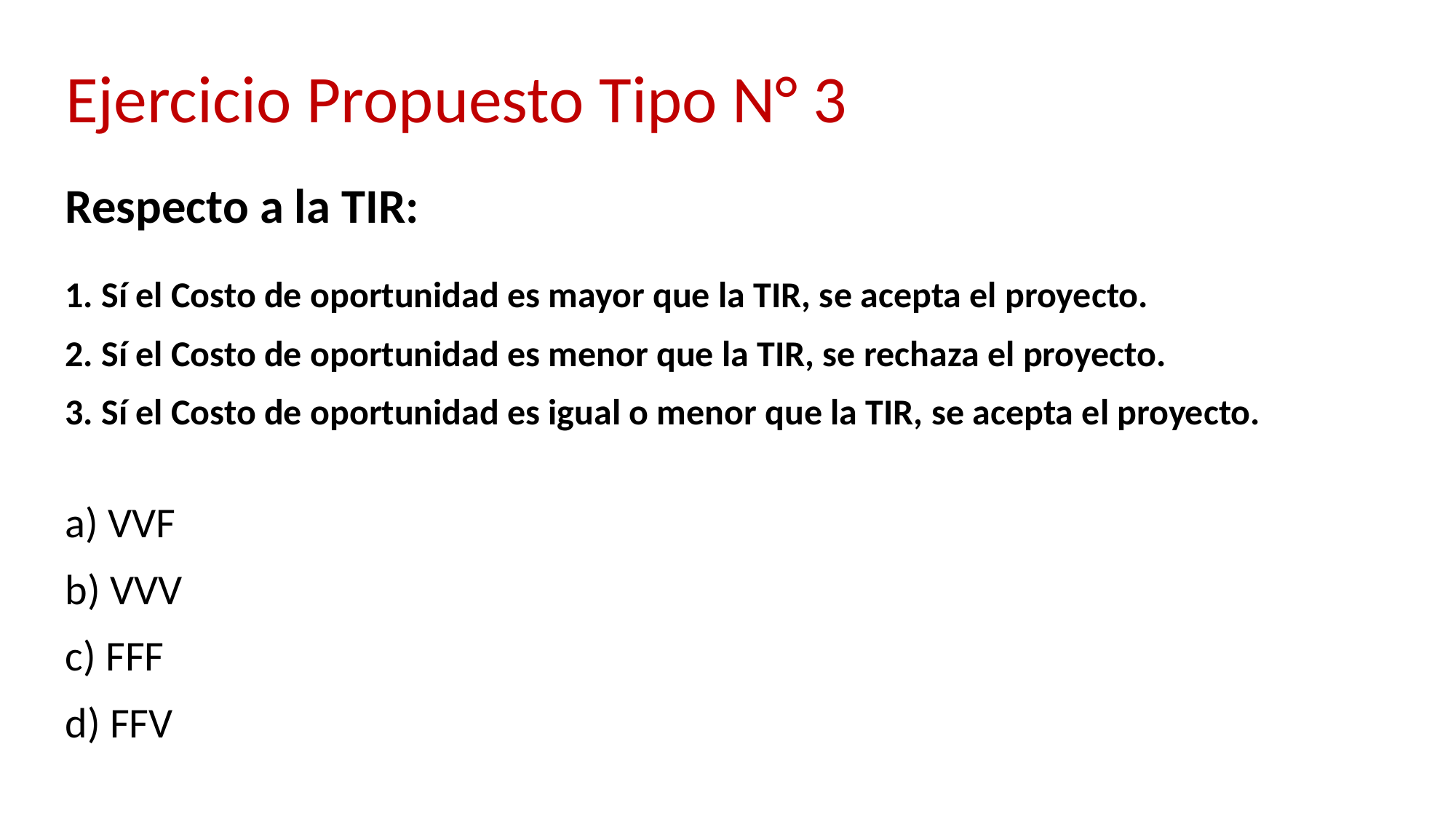

# Ejercicio Propuesto Tipo N° 3
Respecto a la TIR:
1. Sí el Costo de oportunidad es mayor que la TIR, se acepta el proyecto.
2. Sí el Costo de oportunidad es menor que la TIR, se rechaza el proyecto.
3. Sí el Costo de oportunidad es igual o menor que la TIR, se acepta el proyecto.

a) VVF
b) VVV
c) FFF
d) FFV